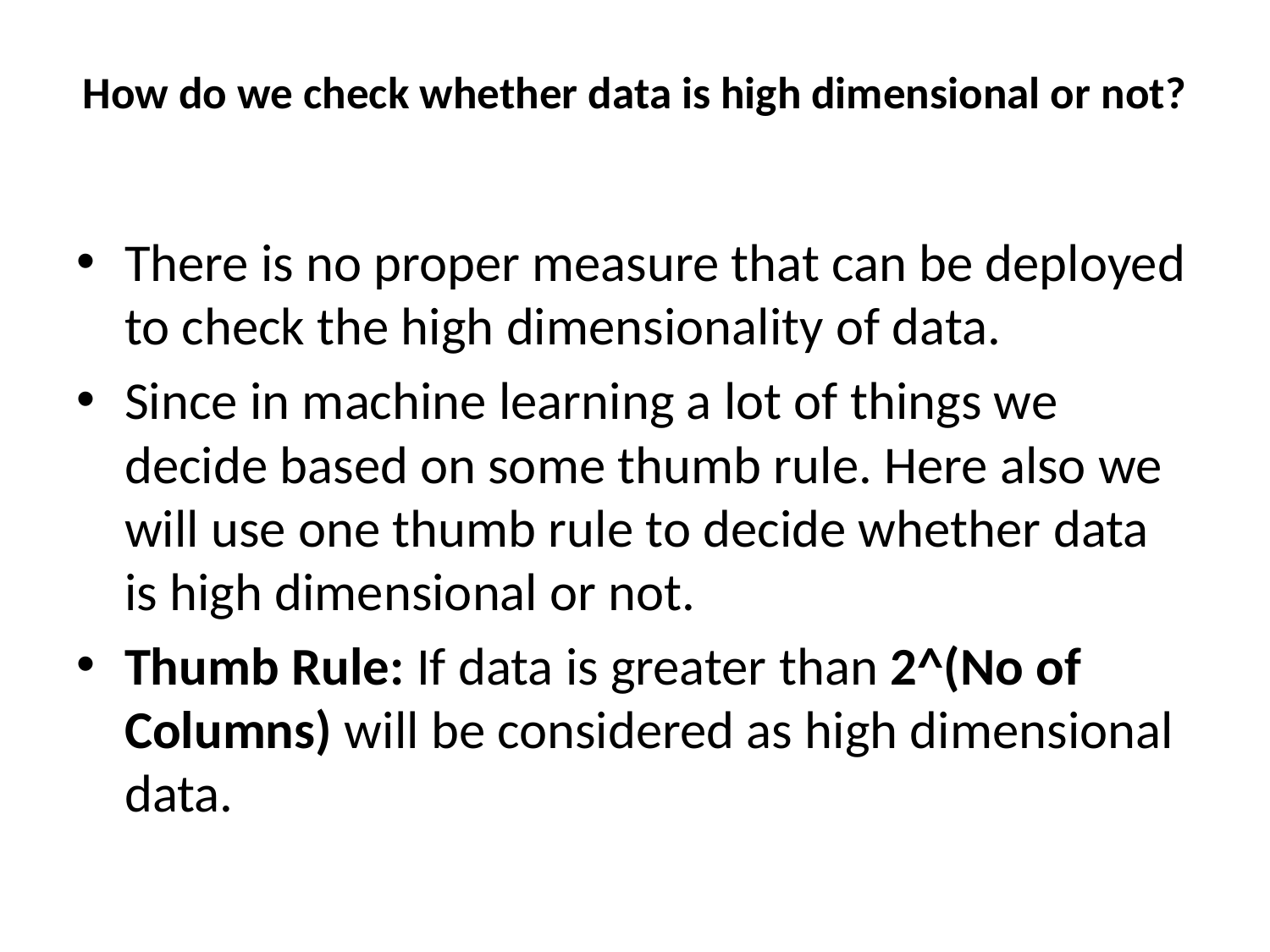

# How do we check whether data is high dimensional or not?
There is no proper measure that can be deployed to check the high dimensionality of data.
Since in machine learning a lot of things we decide based on some thumb rule. Here also we will use one thumb rule to decide whether data is high dimensional or not.
Thumb Rule: If data is greater than 2^(No of Columns) will be considered as high dimensional data.